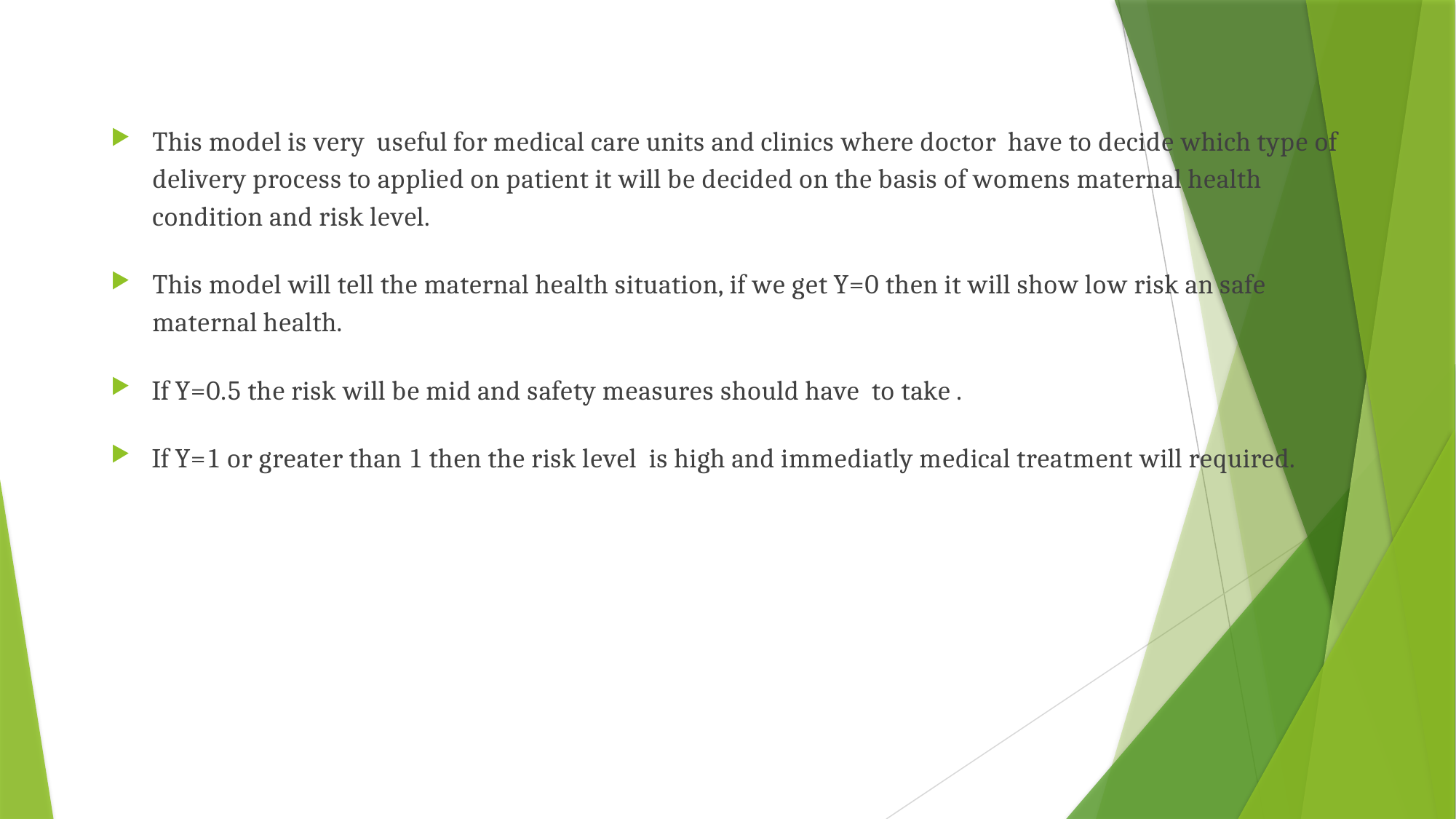

This model is very  useful for medical care units and clinics where doctor  have to decide which type of delivery process to applied on patient it will be decided on the basis of womens maternal health condition and risk level.
This model will tell the maternal health situation, if we get Y=0 then it will show low risk an safe maternal health.
If Y=0.5 the risk will be mid and safety measures should have  to take .
If Y=1 or greater than 1 then the risk level  is high and immediatly medical treatment will required.